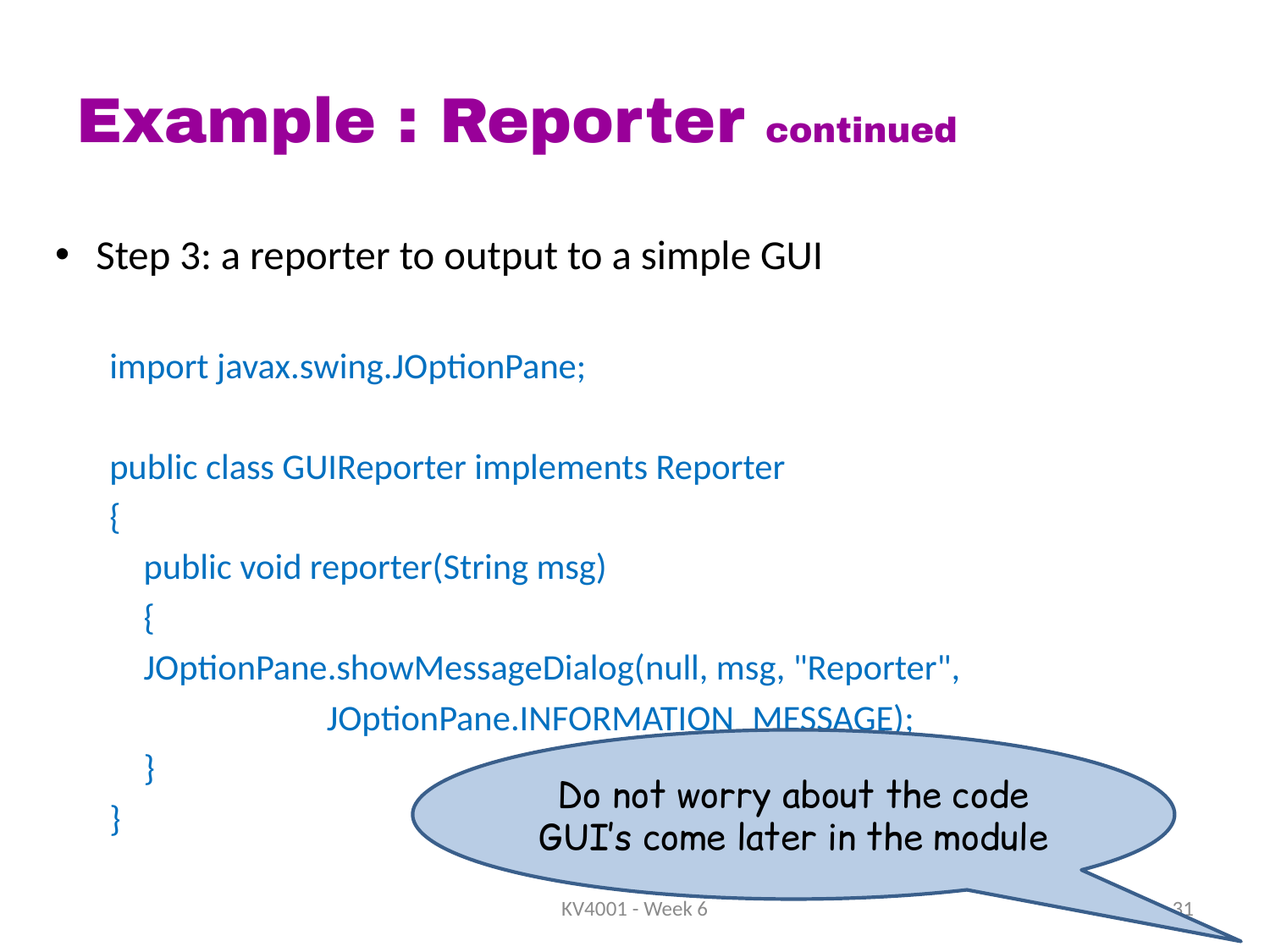

# Example : Reporter continued
Step 3: a reporter to output to a simple GUI

import javax.swing.JOptionPane;

public class GUIReporter implements Reporter
{
	public void reporter(String msg)
	{
		JOptionPane.showMessageDialog(null, msg, "Reporter",
                           JOptionPane.INFORMATION_MESSAGE);
	}
}
Do not worry about the code
GUI’s come later in the module
KV4001 - Week 6
31